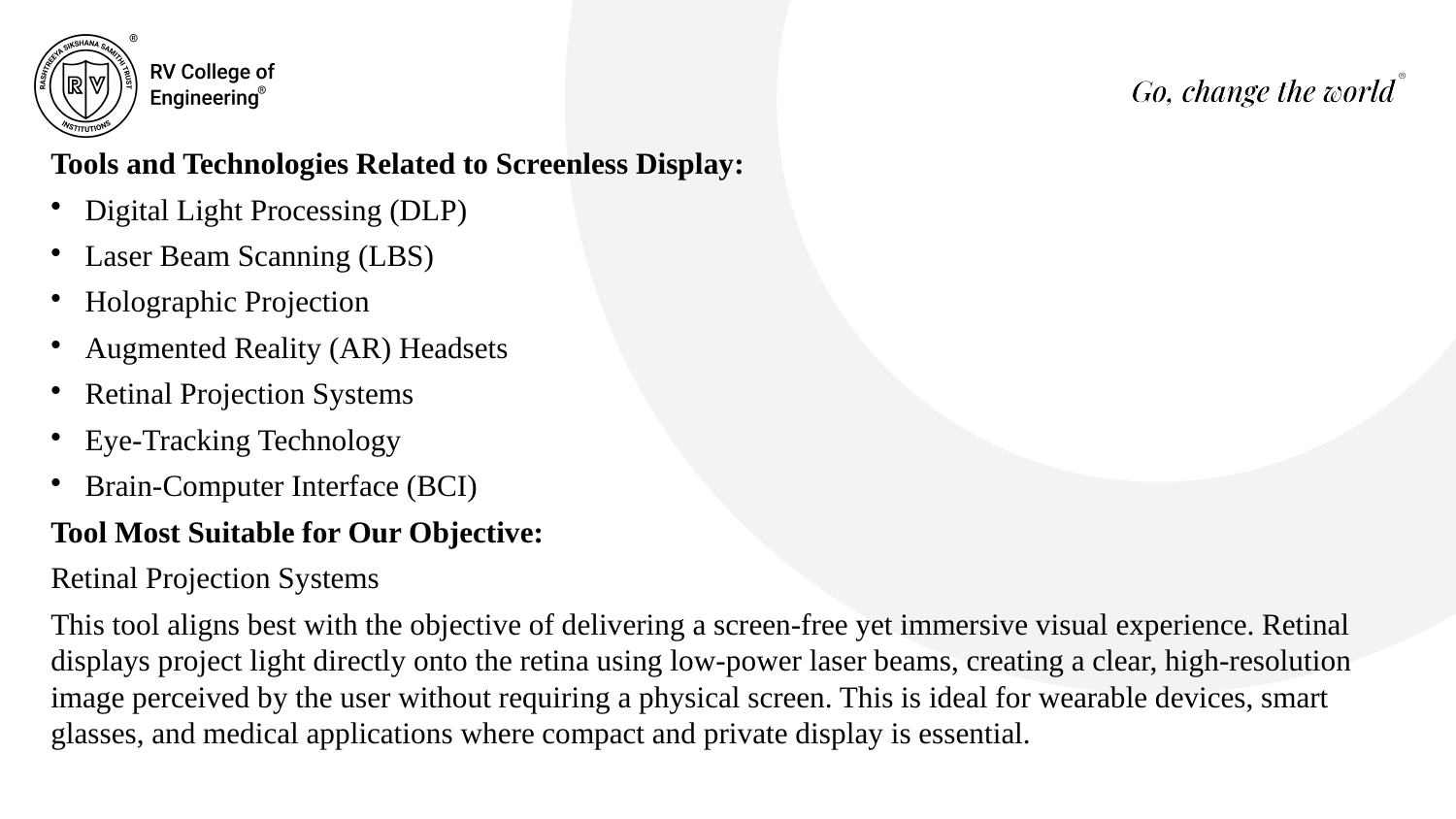

Tools and Technologies Related to Screenless Display:
Digital Light Processing (DLP)
Laser Beam Scanning (LBS)
Holographic Projection
Augmented Reality (AR) Headsets
Retinal Projection Systems
Eye-Tracking Technology
Brain-Computer Interface (BCI)
Tool Most Suitable for Our Objective:
Retinal Projection Systems
This tool aligns best with the objective of delivering a screen-free yet immersive visual experience. Retinal displays project light directly onto the retina using low-power laser beams, creating a clear, high-resolution image perceived by the user without requiring a physical screen. This is ideal for wearable devices, smart glasses, and medical applications where compact and private display is essential.